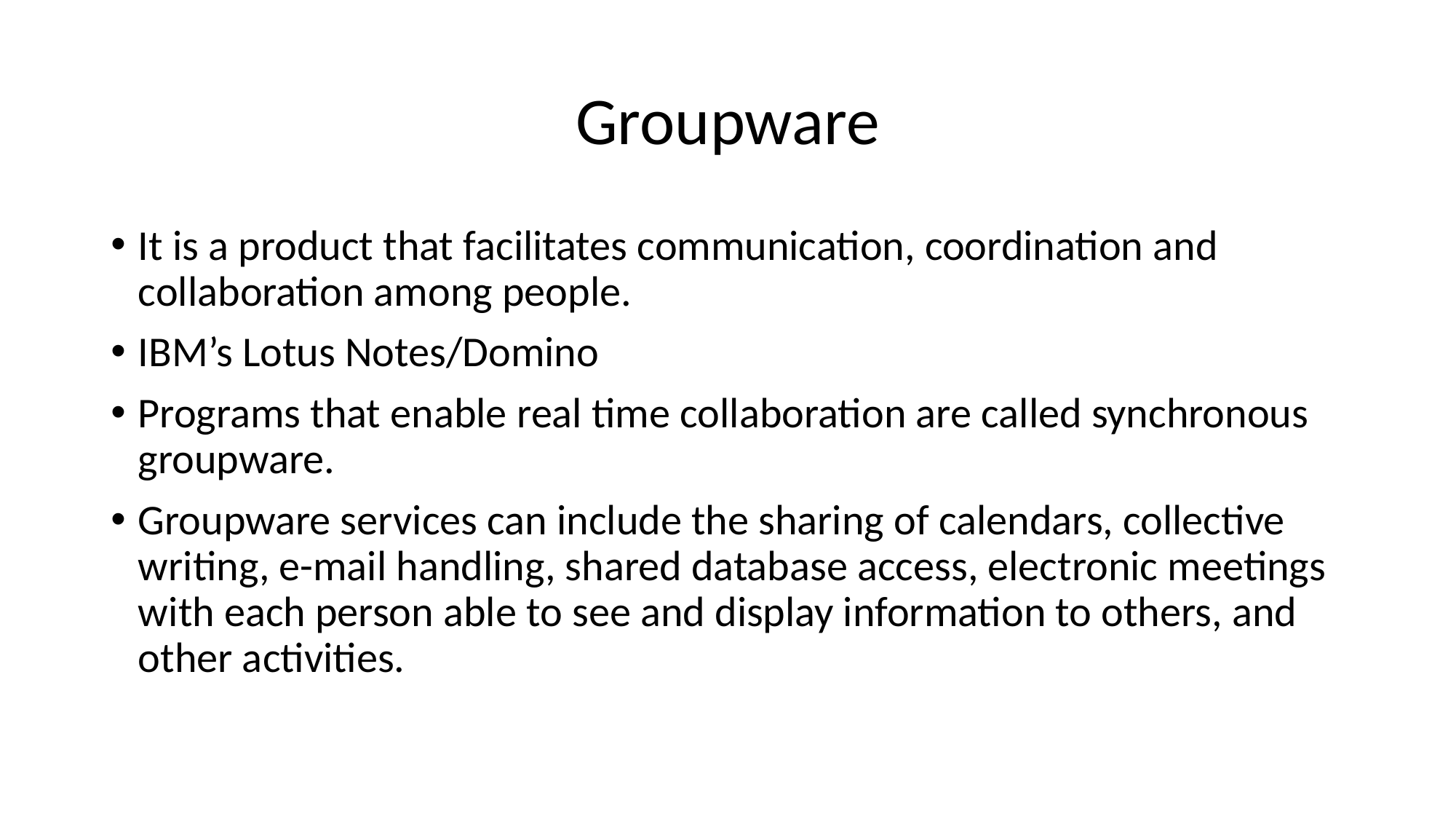

# Groupware
It is a product that facilitates communication, coordination and collaboration among people.
IBM’s Lotus Notes/Domino
Programs that enable real time collaboration are called synchronous groupware.
Groupware services can include the sharing of calendars, collective writing, e-mail handling, shared database access, electronic meetings with each person able to see and display information to others, and other activities.